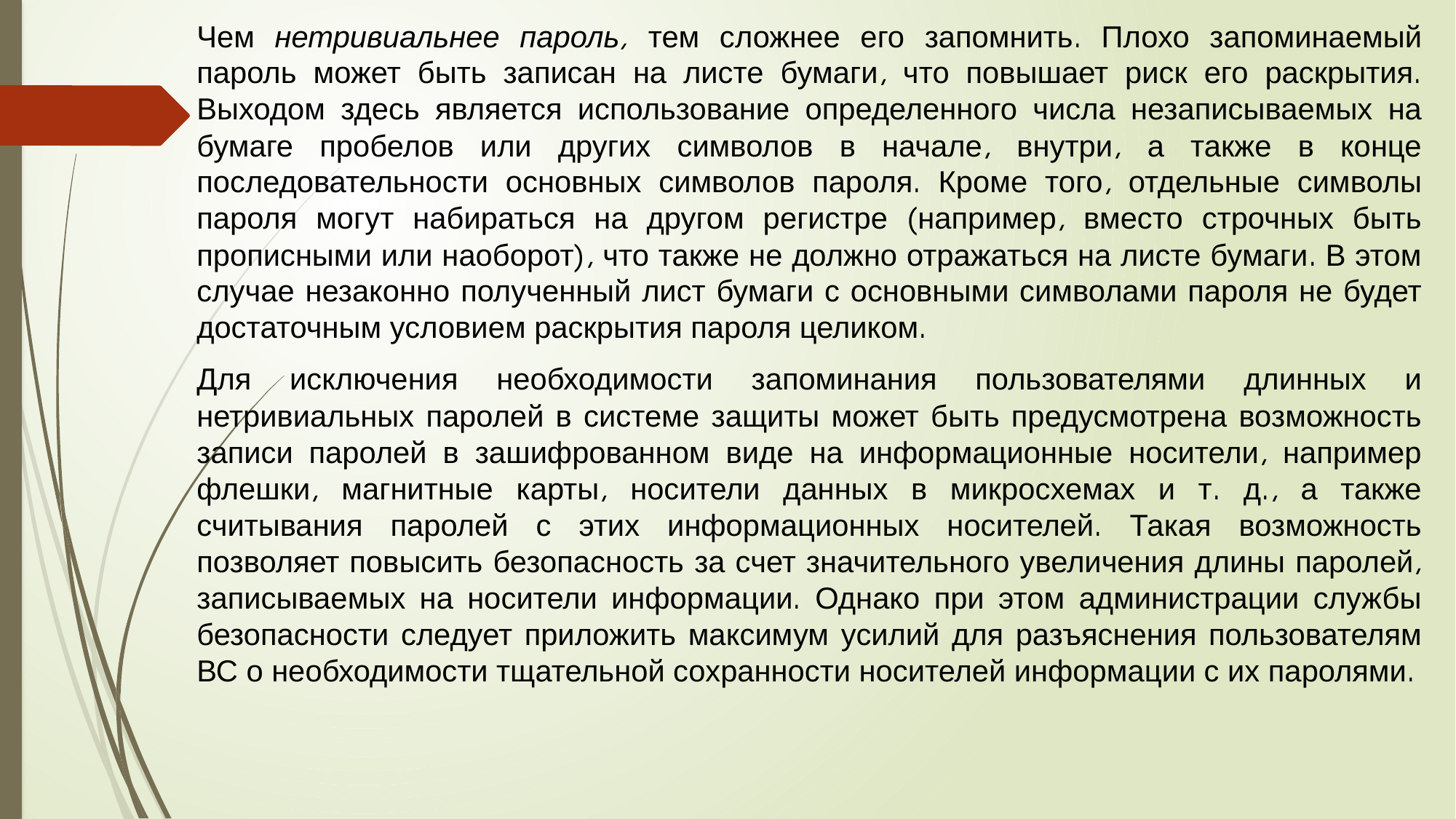

Чем нетривиальнее пароль, тем сложнее его запомнить. Плохо запоминаемый пароль может быть записан на листе бумаги, что по­вышает риск его раскрытия. Выходом здесь является использование определенного числа незаписываемых на бумаге пробелов или дру­гих символов в начале, внутри, а также в конце последовательности основных символов пароля. Кроме того, отдельные символы пароля могут набираться на другом регистре (например, вместо строчных быть прописными или наоборот), что также не должно отражаться на листе бумаги. В этом случае незаконно полученный лист бумаги с основными символами пароля не будет достаточным условием раскрытия пароля целиком.
Для исключения необходимости запоминания пользователями длинных и нетривиальных паролей в системе защиты может быть предусмотрена возможность записи паролей в зашифрованном виде на информационные носители, например флешки, магнитные карты, носители данных в микросхемах и т. д., а также считывания паролей с этих информационных носителей. Такая возможность позволяет повысить безопасность за счет значительного увеличе­ния длины паролей, записываемых на носители информации. Од­нако при этом администрации службы безопасности следует при­ложить максимум усилий для разъяснения пользователям ВС о не­обходимости тщательной сохранности носителей информации с их паролями.